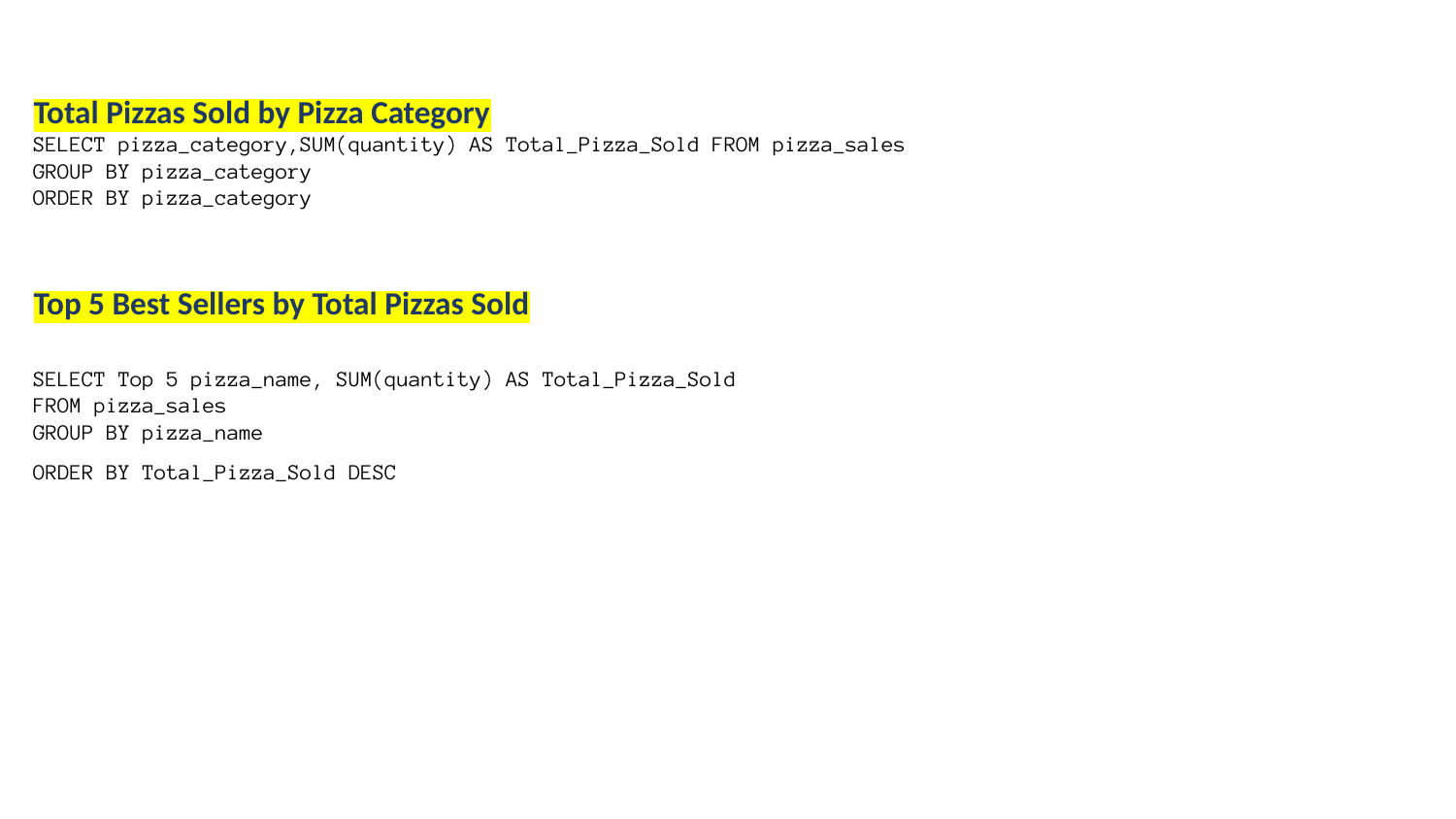

Total Pizzas Sold by Pizza Category
SELECT pizza_category,SUM(quantity) AS Total_Pizza_Sold FROM pizza_sales
GROUP BY pizza_category
ORDER BY pizza_category

Top 5 Best Sellers by Total Pizzas Sold

SELECT Top 5 pizza_name, SUM(quantity) AS Total_Pizza_Sold
FROM pizza_sales
GROUP BY pizza_name
ORDER BY Total_Pizza_Sold DESC